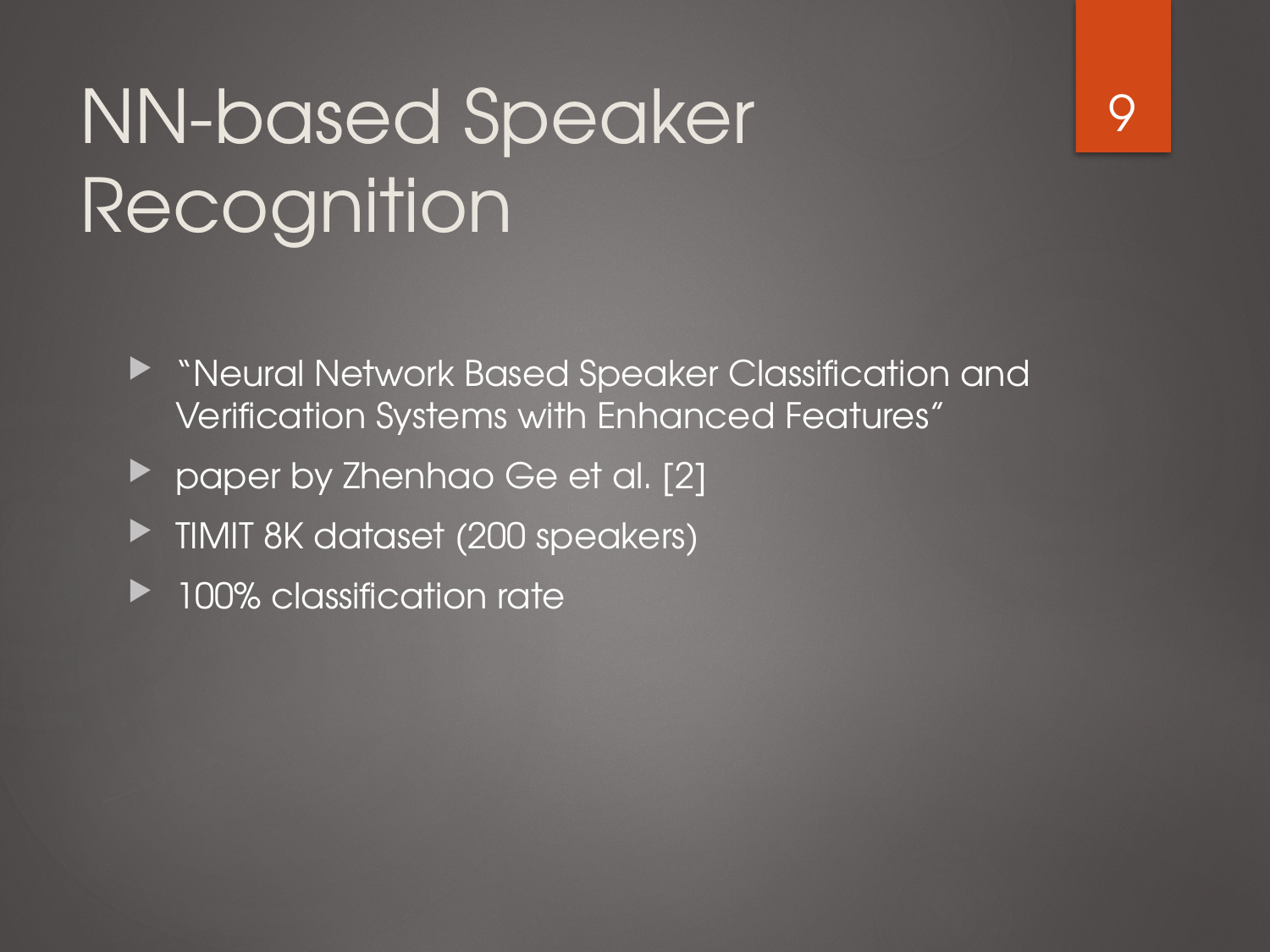

9
# NN-based Speaker Recognition

“Neural Network Based Speaker Classification and Verification Systems with Enhanced Features”
paper by Zhenhao Ge et al. [2]
TIMIT 8K dataset (200 speakers)
100% classification rate